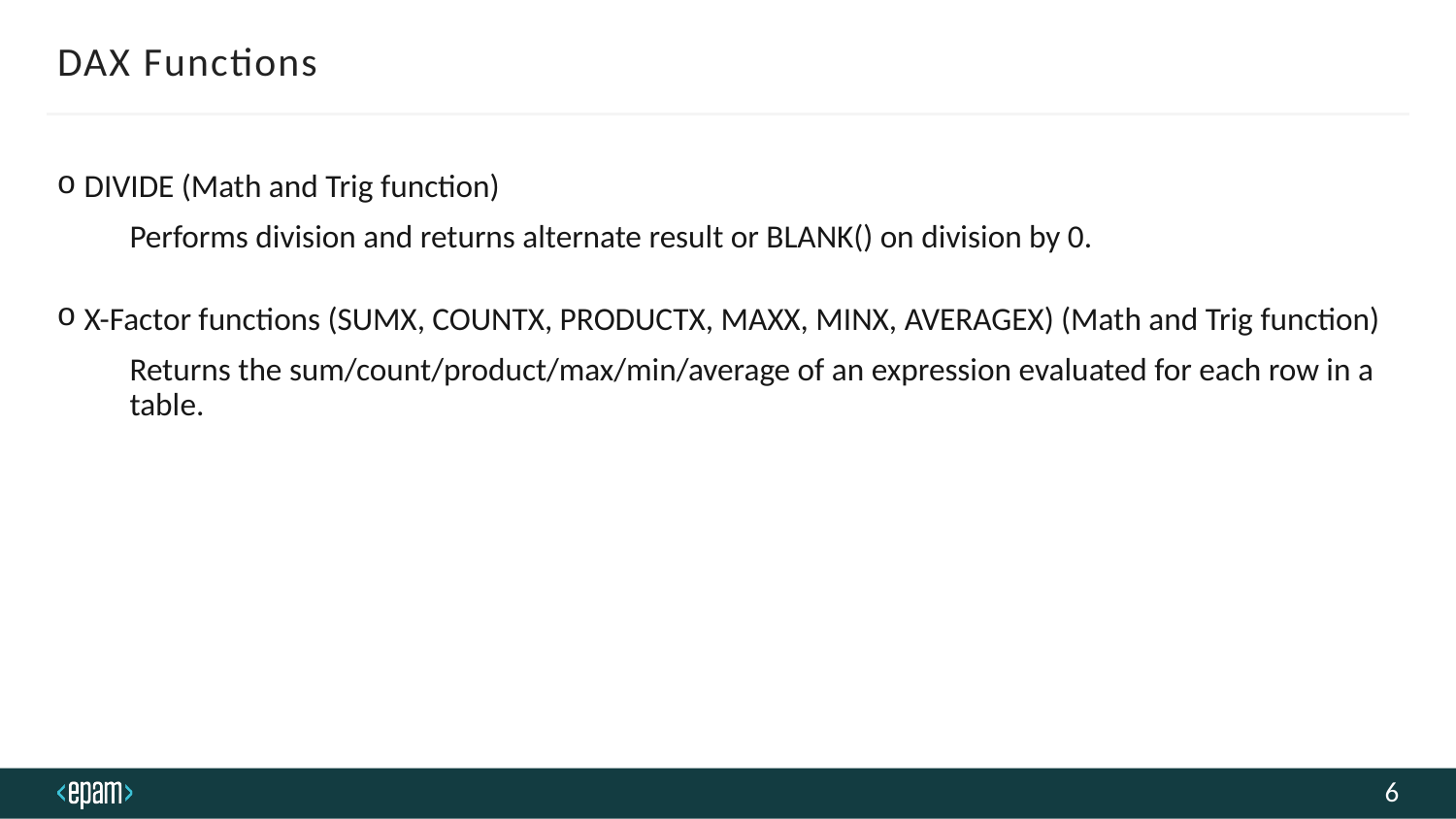

# DAX Functions
DIVIDE (Math and Trig function)
Performs division and returns alternate result or BLANK() on division by 0.

X-Factor functions (SUMX, COUNTX, PRODUCTX, MAXX, MINX, AVERAGEX) (Math and Trig function)
Returns the sum/count/product/max/min/average of an expression evaluated for each row in a table.

6